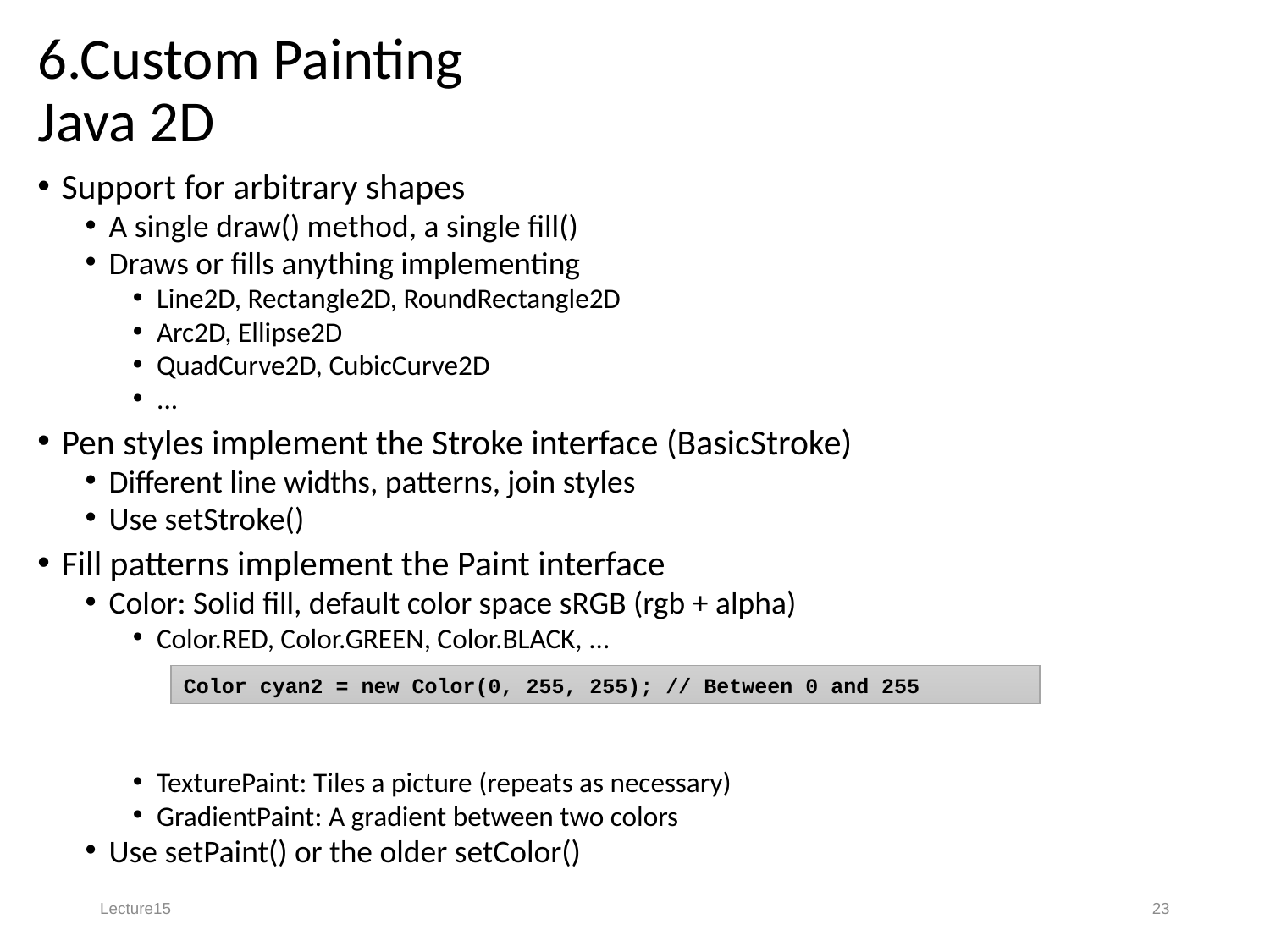

# 6.Custom Painting Java 2D
Support for arbitrary shapes
A single draw() method, a single fill()
Draws or fills anything implementing
Line2D, Rectangle2D, RoundRectangle2D
Arc2D, Ellipse2D
QuadCurve2D, CubicCurve2D
...
Pen styles implement the Stroke interface (BasicStroke)
Different line widths, patterns, join styles
Use setStroke()
Fill patterns implement the Paint interface
Color: Solid fill, default color space sRGB (rgb + alpha)
Color.RED, Color.GREEN, Color.BLACK, ...

TexturePaint: Tiles a picture (repeats as necessary)
GradientPaint: A gradient between two colors
Use setPaint() or the older setColor()
Color cyan2 = new Color(0, 255, 255); // Between 0 and 255
Lecture15
23